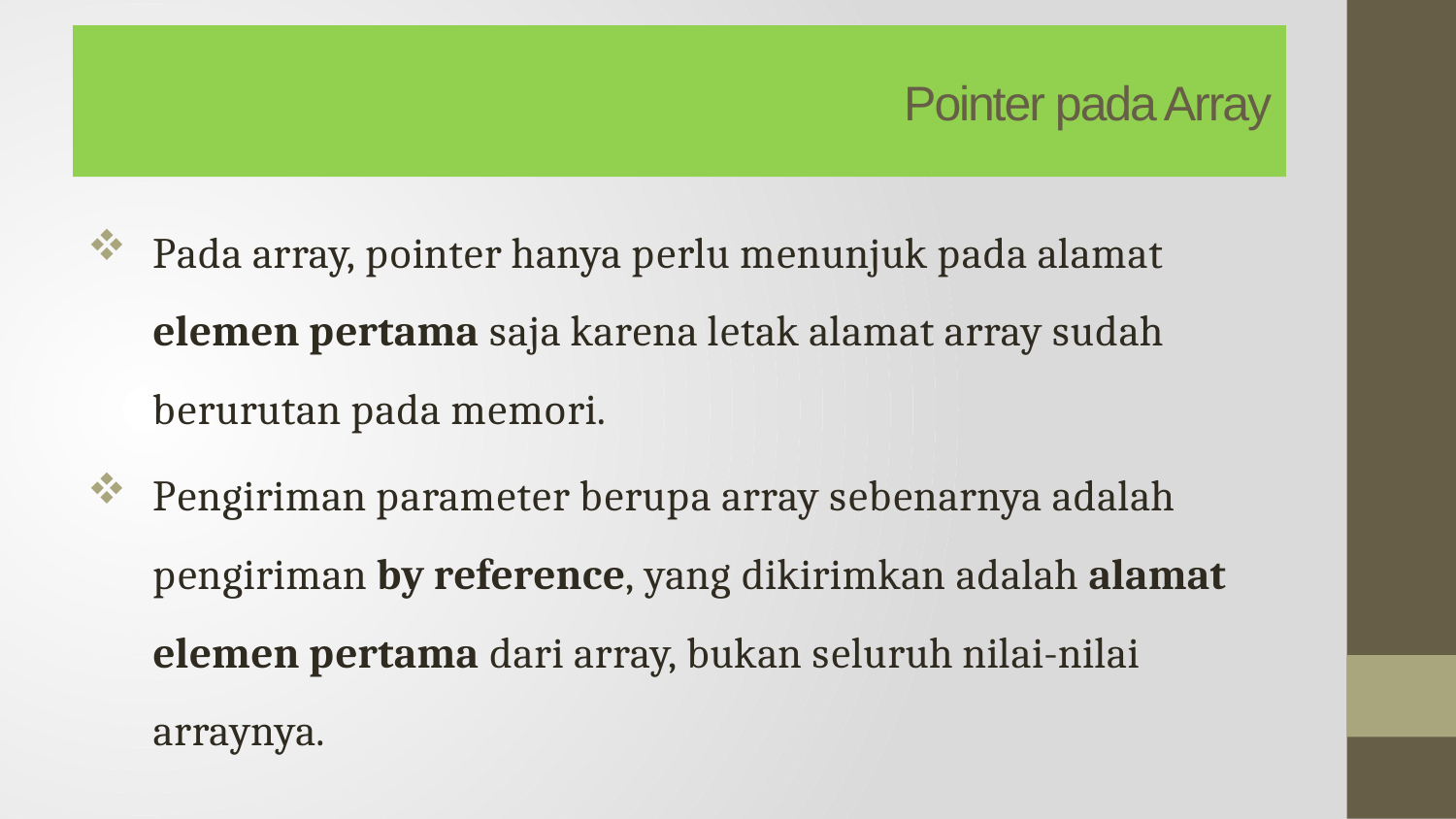

# Pointer pada Array
Pada array, pointer hanya perlu menunjuk pada alamat elemen pertama saja karena letak alamat array sudah berurutan pada memori.
Pengiriman parameter berupa array sebenarnya adalah pengiriman by reference, yang dikirimkan adalah alamat elemen pertama dari array, bukan seluruh nilai-nilai arraynya.